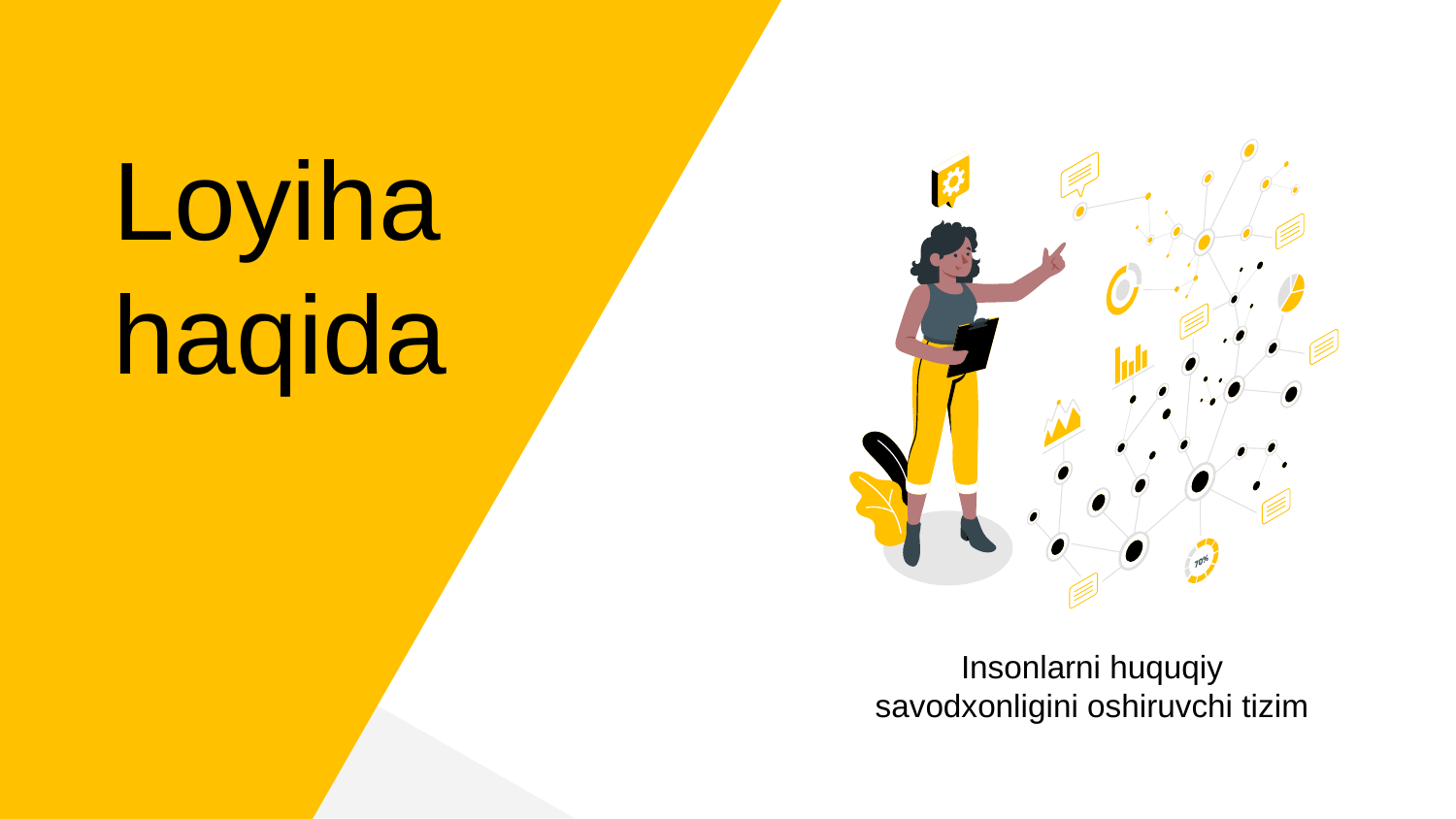

# Loyiha haqida

Insonlarni huquqiy savodxonligini oshiruvchi tizim